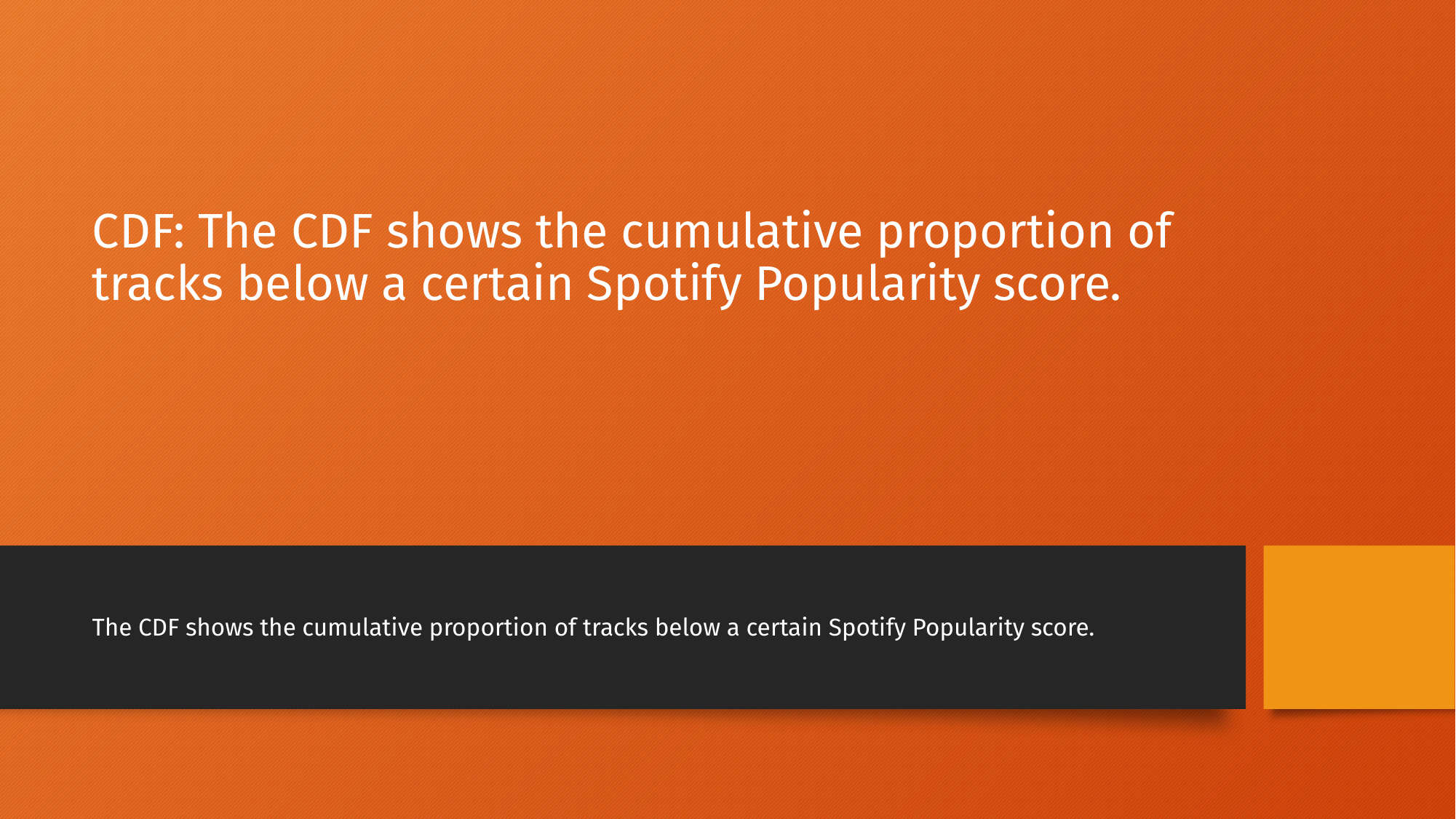

# CDF: The CDF shows the cumulative proportion of tracks below a certain Spotify Popularity score.
The CDF shows the cumulative proportion of tracks below a certain Spotify Popularity score.